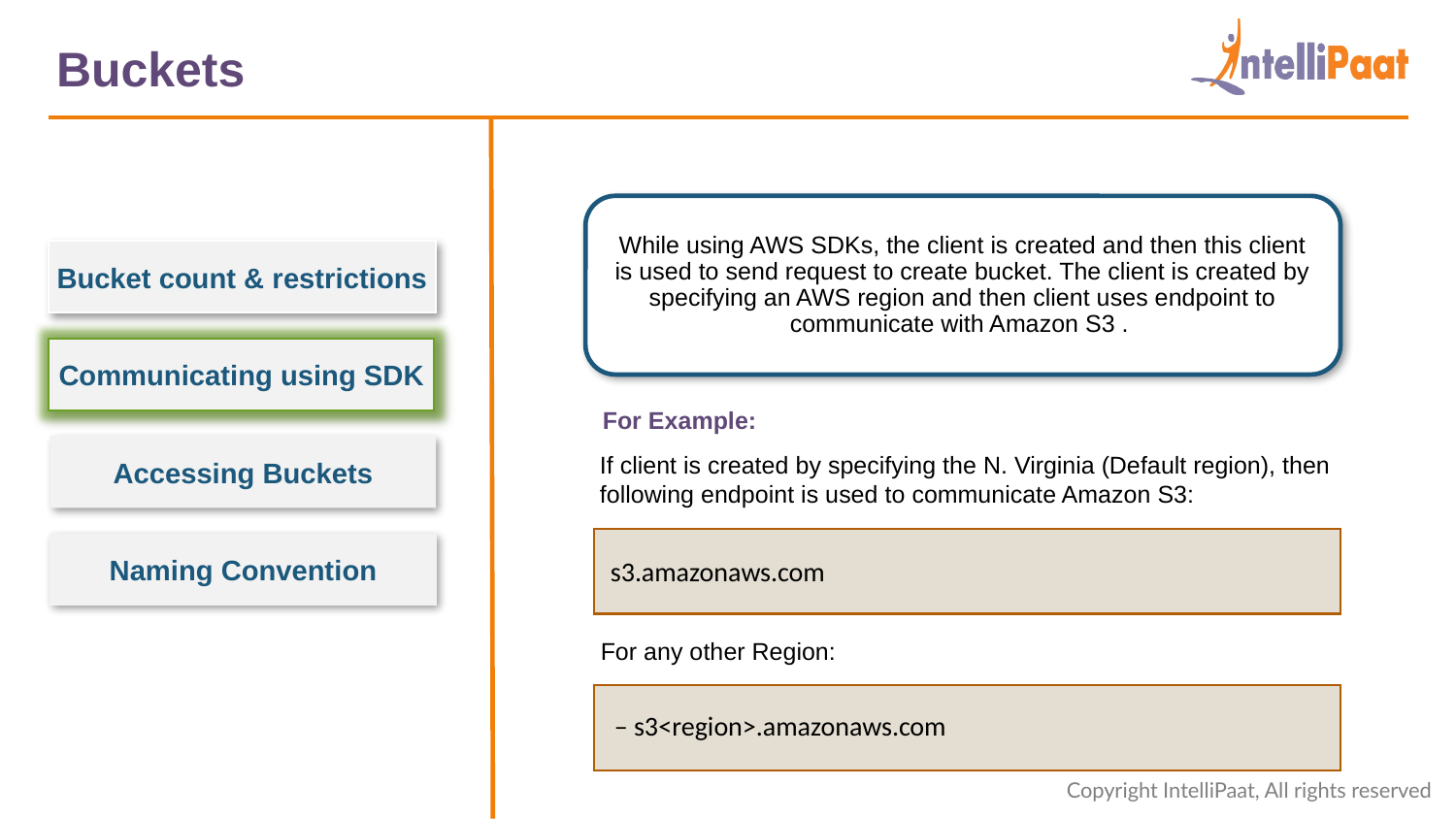

Buckets
While using AWS SDKs, the client is created and then this client is used to send request to create bucket. The client is created by specifying an AWS region and then client uses endpoint to communicate with Amazon S3 .
Bucket count & restrictions
Communicating using SDK
For Example:
Accessing Buckets
If client is created by specifying the N. Virginia (Default region), then following endpoint is used to communicate Amazon S3:

Naming Convention
s3.amazonaws.com
For any other Region:

– s3<region>.amazonaws.com